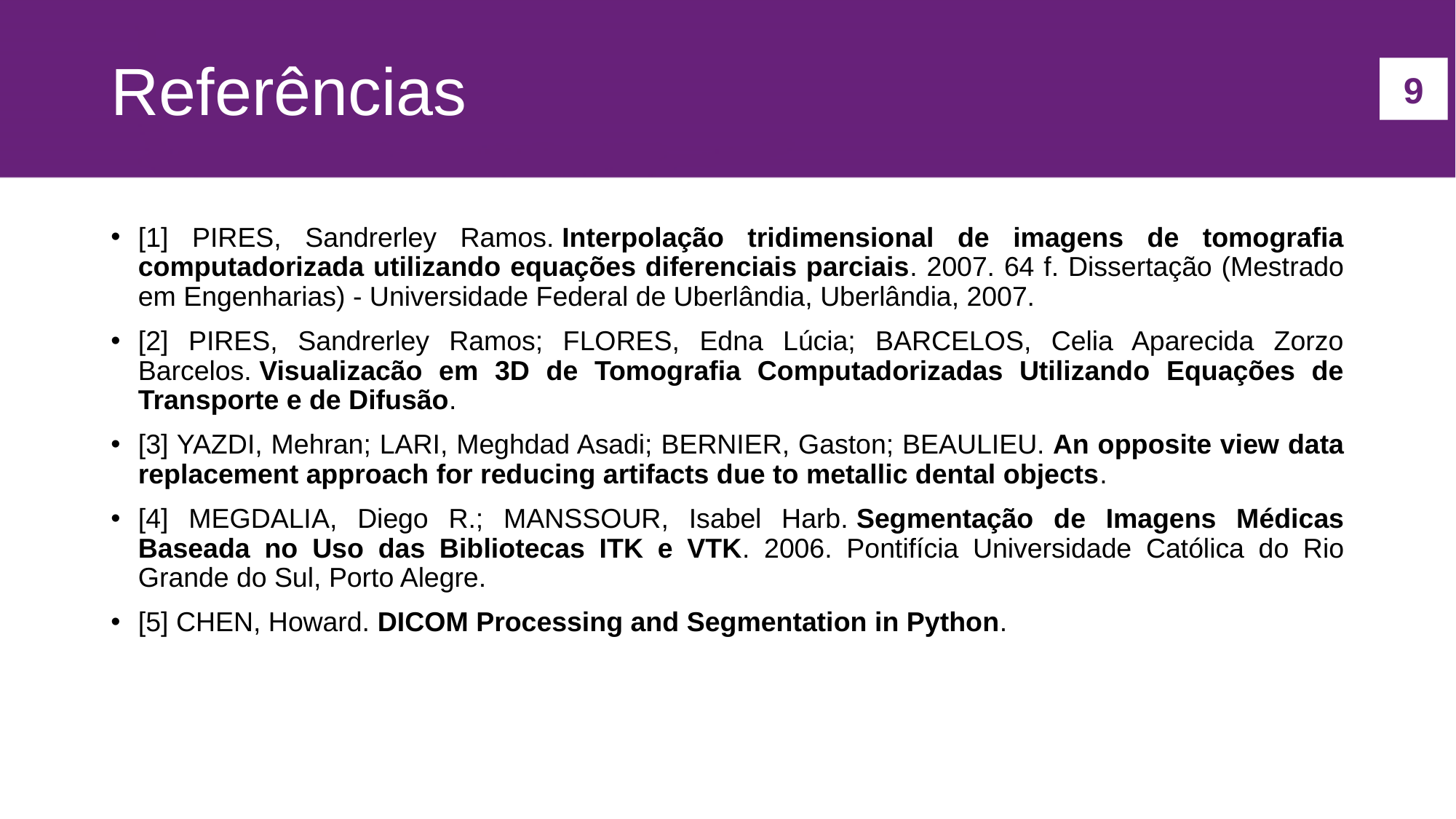

# Referências
9
[1] PIRES, Sandrerley Ramos. Interpolação tridimensional de imagens de tomografia computadorizada utilizando equações diferenciais parciais. 2007. 64 f. Dissertação (Mestrado em Engenharias) - Universidade Federal de Uberlândia, Uberlândia, 2007.
[2] PIRES, Sandrerley Ramos; FLORES, Edna Lúcia; BARCELOS, Celia Aparecida Zorzo Barcelos. Visualizacão em 3D de Tomografia Computadorizadas Utilizando Equações de Transporte e de Difusão.
[3] YAZDI, Mehran; LARI, Meghdad Asadi; BERNIER, Gaston; BEAULIEU. An opposite view data replacement approach for reducing artifacts due to metallic dental objects.
[4] MEGDALIA, Diego R.; MANSSOUR, Isabel Harb. Segmentação de Imagens Médicas Baseada no Uso das Bibliotecas ITK e VTK. 2006. Pontifícia Universidade Católica do Rio Grande do Sul, Porto Alegre.
[5] CHEN, Howard. DICOM Processing and Segmentation in Python.